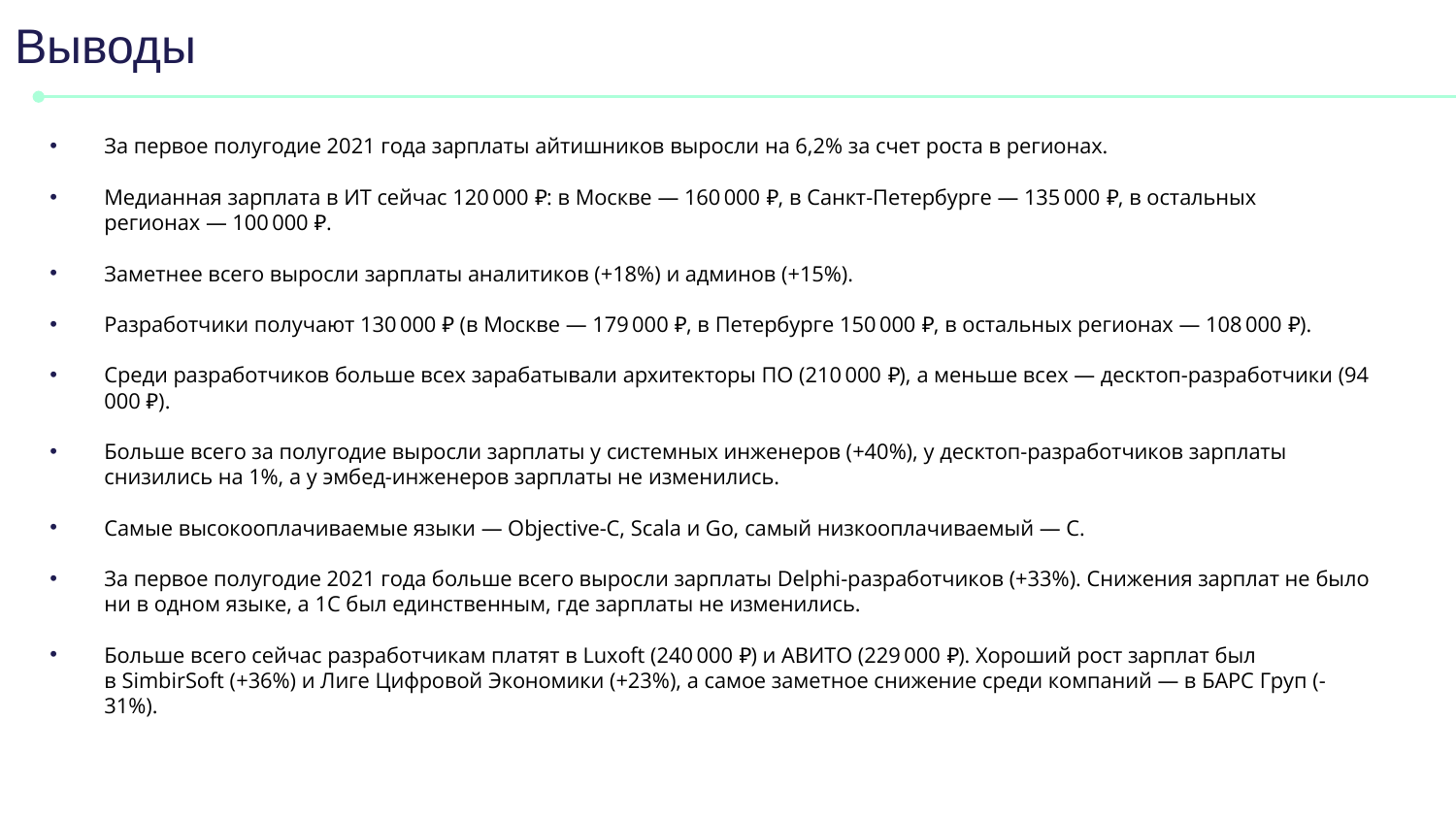

# Выводы
За первое полугодие 2021 года зарплаты айтишников выросли на 6,2% за счет роста в регионах.
Медианная зарплата в ИТ сейчас 120 000 ₽: в Москве — 160 000 ₽, в Санкт-Петербурге — 135 000 ₽, в остальных регионах — 100 000 ₽.
Заметнее всего выросли зарплаты аналитиков (+18%) и админов (+15%).
Разработчики получают 130 000 ₽ (в Москве — 179 000 ₽, в Петербурге 150 000 ₽, в остальных регионах — 108 000 ₽).
Среди разработчиков больше всех зарабатывали архитекторы ПО (210 000 ₽), а меньше всех — десктоп-разработчики (94 000 ₽).
Больше всего за полугодие выросли зарплаты у системных инженеров (+40%), у десктоп-разработчиков зарплаты снизились на 1%, а у эмбед-инженеров зарплаты не изменились.
Самые высокооплачиваемые языки — Objective-C, Scala и Go, самый низкооплачиваемый — С.
За первое полугодие 2021 года больше всего выросли зарплаты Delphi-разработчиков (+33%). Снижения зарплат не было ни в одном языке, а 1С был единственным, где зарплаты не изменились.
Больше всего сейчас разработчикам платят в Luxoft (240 000 ₽) и АВИТО (229 000 ₽). Хороший рост зарплат был в SimbirSoft (+36%) и Лиге Цифровой Экономики (+23%), а самое заметное снижение среди компаний — в БАРС Груп (-31%).